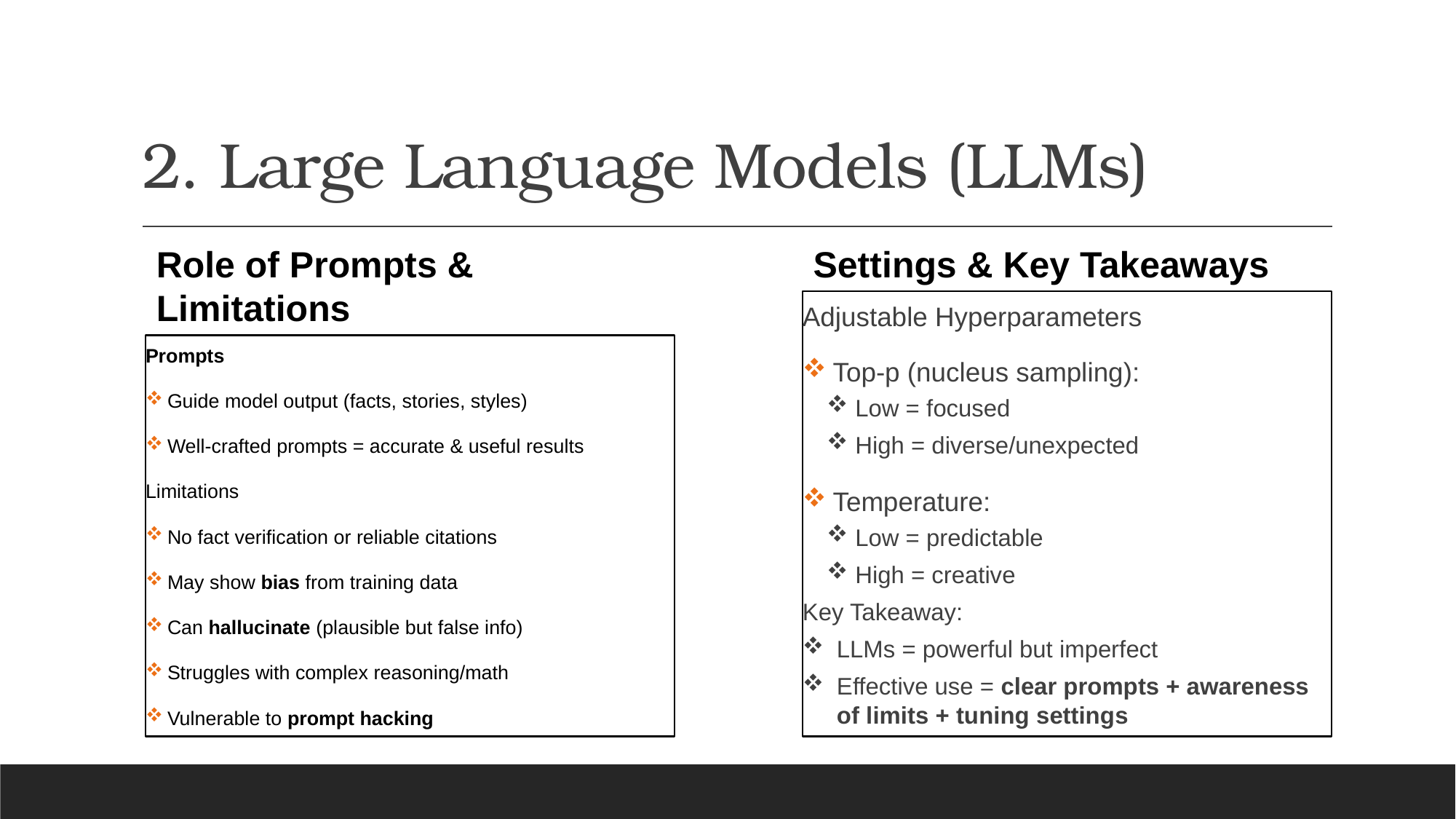

# 2. Large Language Models (LLMs)
Role of Prompts & Limitations
Settings & Key Takeaways
Adjustable Hyperparameters
 Top-p (nucleus sampling):
 Low = focused
 High = diverse/unexpected
 Temperature:
 Low = predictable
 High = creative
Key Takeaway:
LLMs = powerful but imperfect
Effective use = clear prompts + awareness of limits + tuning settings

Prompts
 Guide model output (facts, stories, styles)
 Well-crafted prompts = accurate & useful results
Limitations
 No fact verification or reliable citations
 May show bias from training data
 Can hallucinate (plausible but false info)
 Struggles with complex reasoning/math
 Vulnerable to prompt hacking